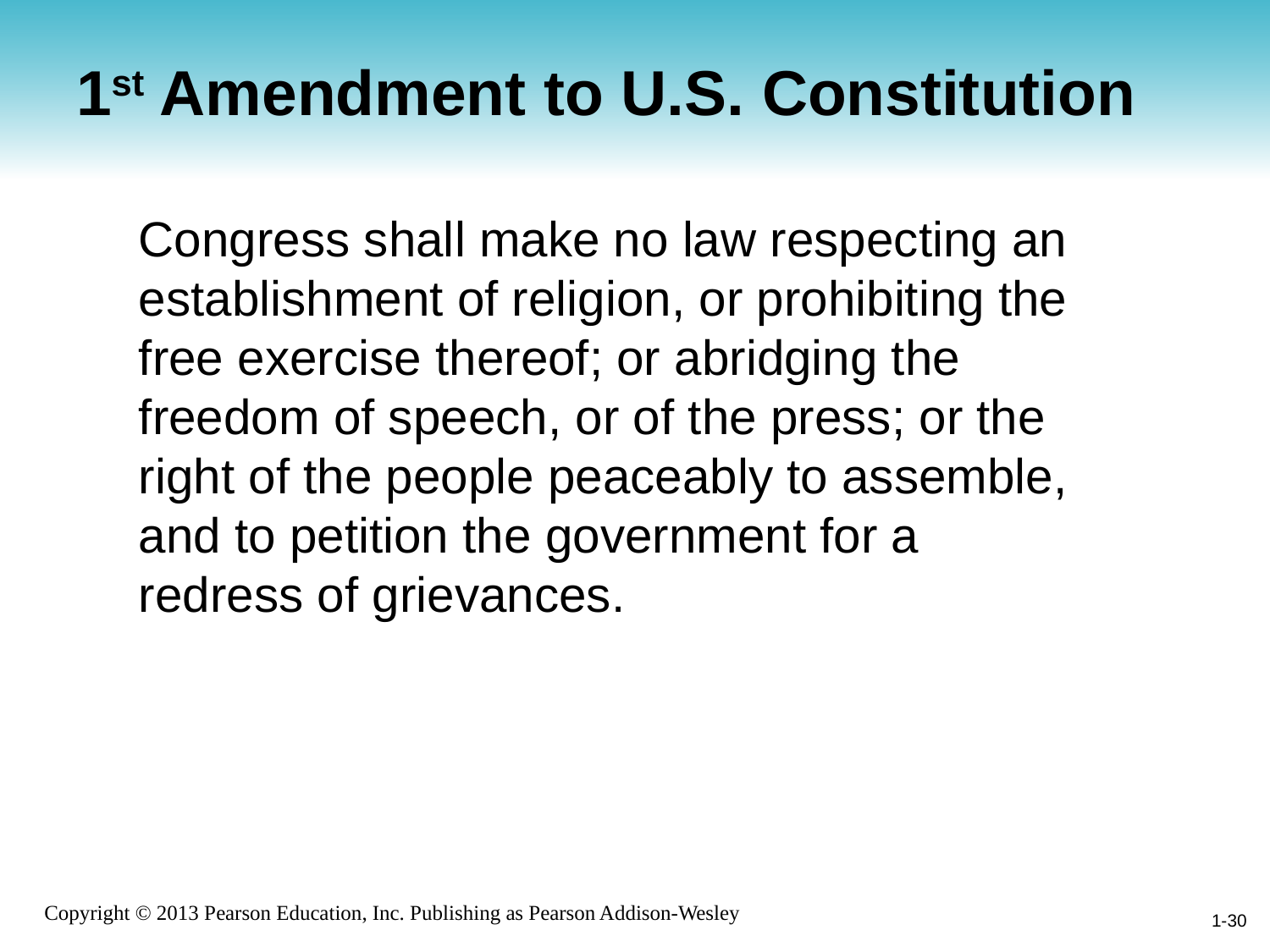

# 1st Amendment to U.S. Constitution
Congress shall make no law respecting an
establishment of religion, or prohibiting the
free exercise thereof; or abridging the
freedom of speech, or of the press; or the
right of the people peaceably to assemble,
and to petition the government for a
redress of grievances.
1-30